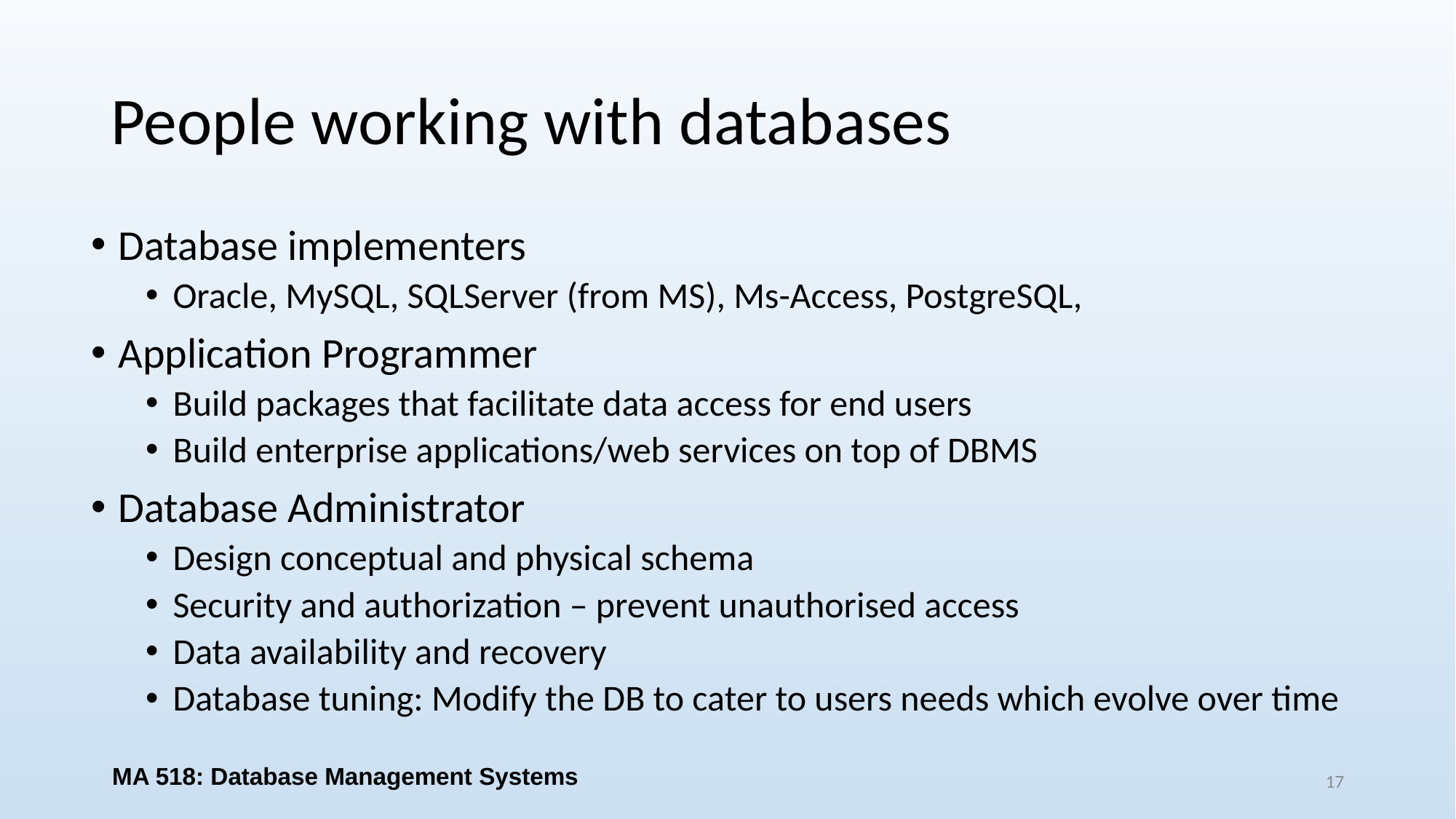

# People working with databases
Database implementers
Oracle, MySQL, SQLServer (from MS), Ms-Access, PostgreSQL,
Application Programmer
Build packages that facilitate data access for end users
Build enterprise applications/web services on top of DBMS
Database Administrator
Design conceptual and physical schema
Security and authorization – prevent unauthorised access
Data availability and recovery
Database tuning: Modify the DB to cater to users needs which evolve over time

MA 518: Database Management Systems
17